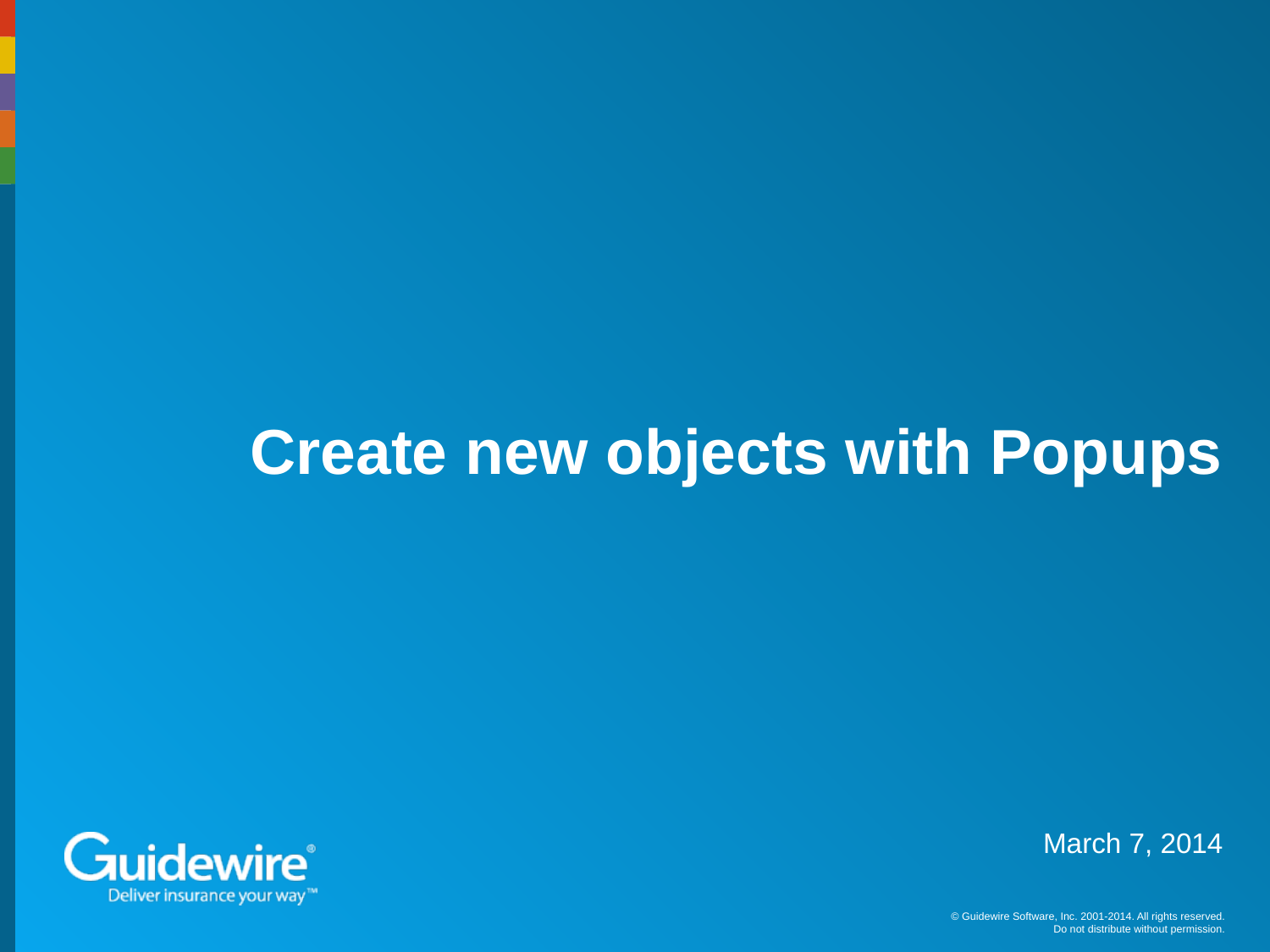

# Create new objects with Popups
March 7, 2014